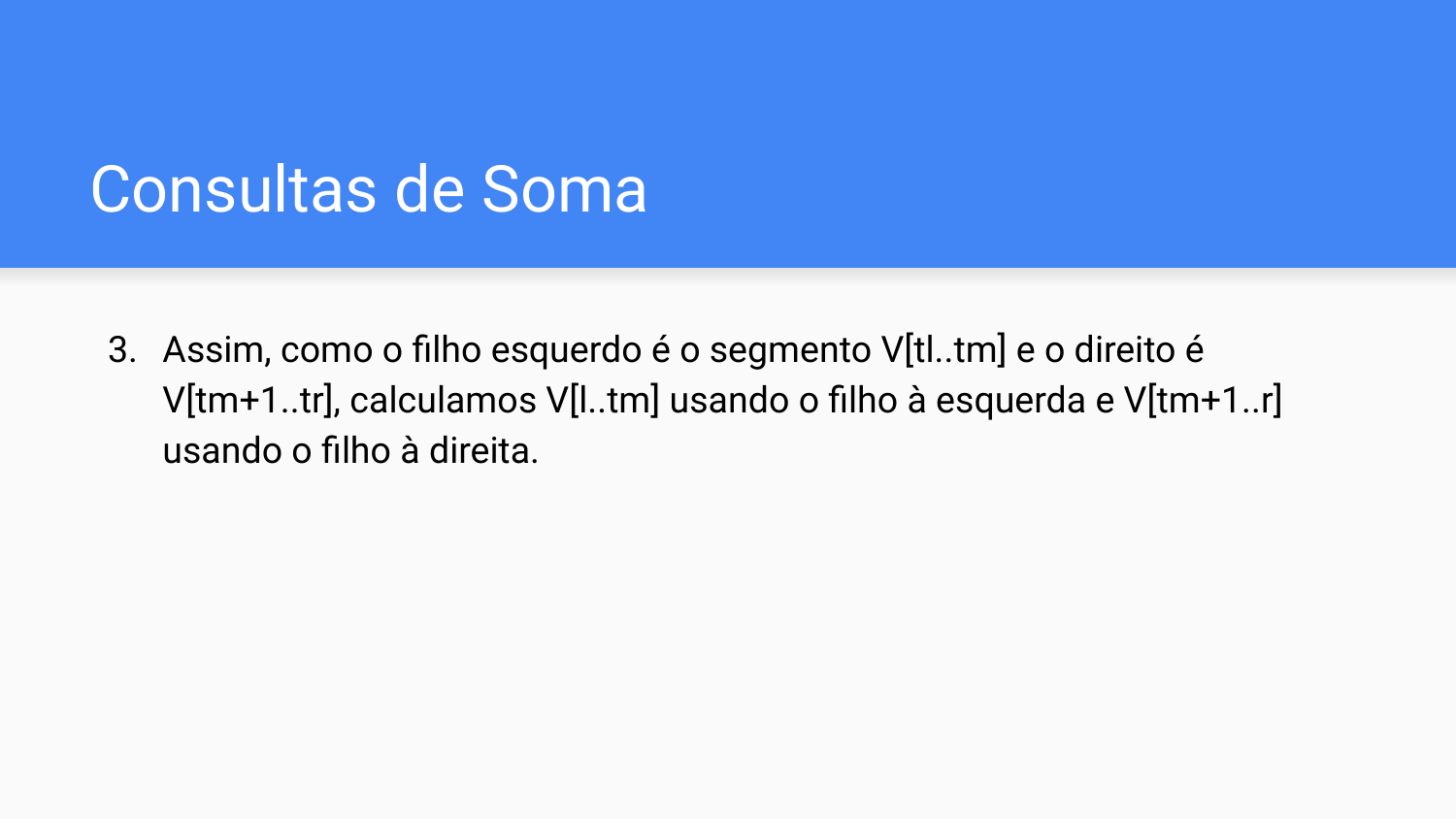

# Consultas de Soma
Assim, como o filho esquerdo é o segmento V[tl..tm] e o direito é V[tm+1..tr], calculamos V[l..tm] usando o filho à esquerda e V[tm+1..r] usando o filho à direita.